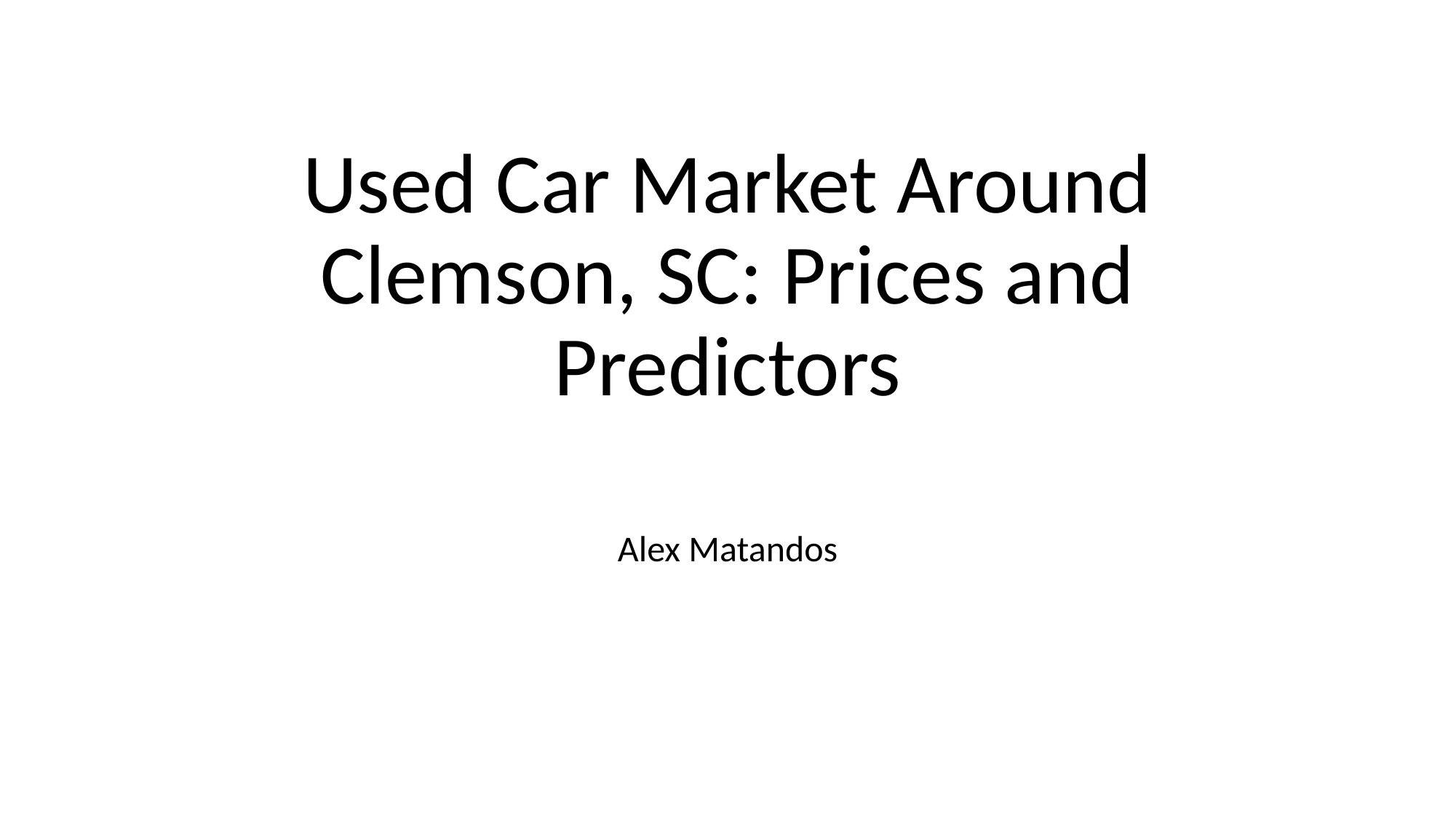

# Used Car Market Around Clemson, SC: Prices and Predictors
Alex Matandos